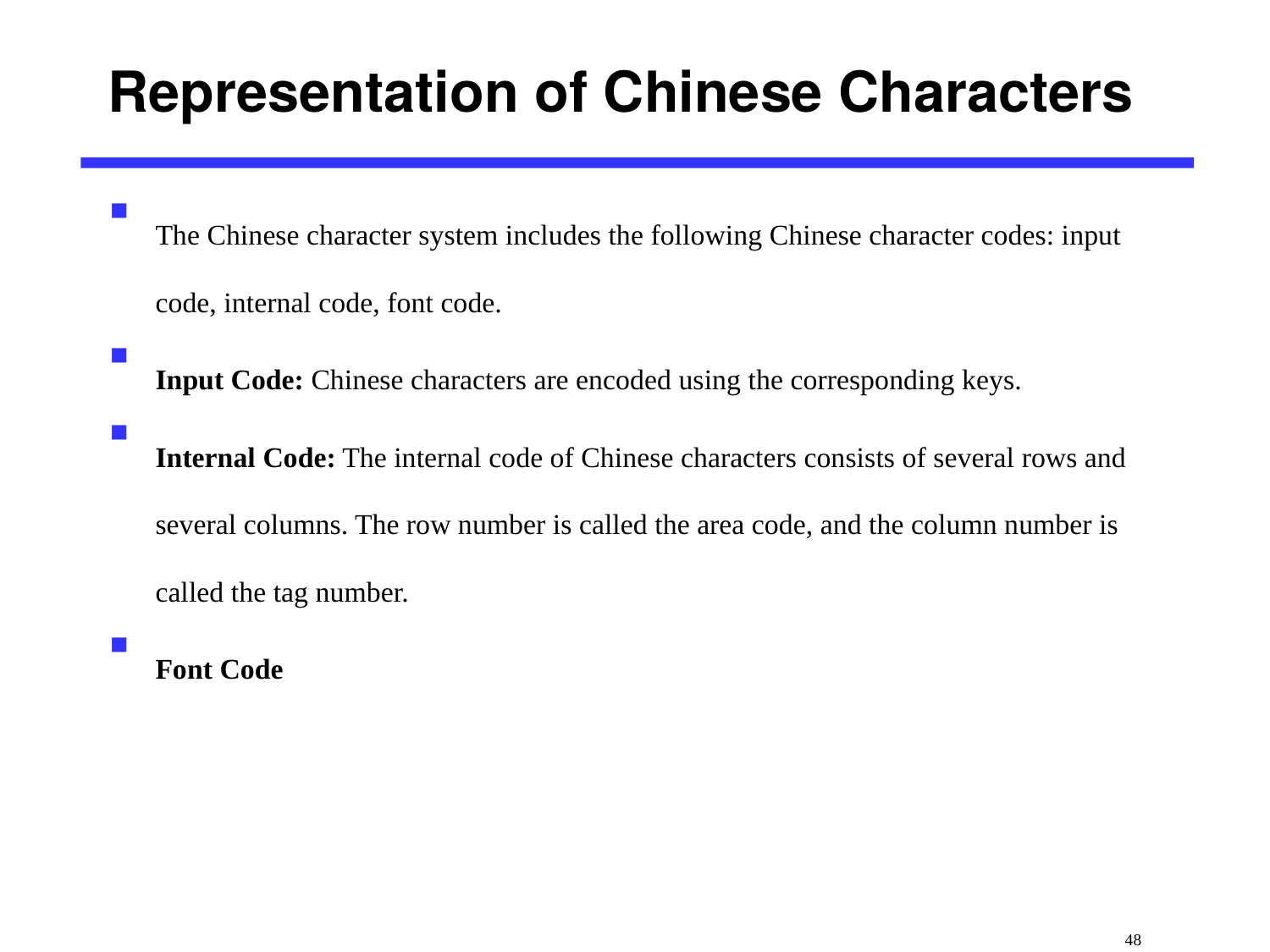

# Representation of Chinese Characters
The Chinese character system includes the following Chinese character codes: input code, internal code, font code.
Input Code: Chinese characters are encoded using the corresponding keys.
Internal Code: The internal code of Chinese characters consists of several rows and several columns. The row number is called the area code, and the column number is called the tag number.
Font Code
                           48